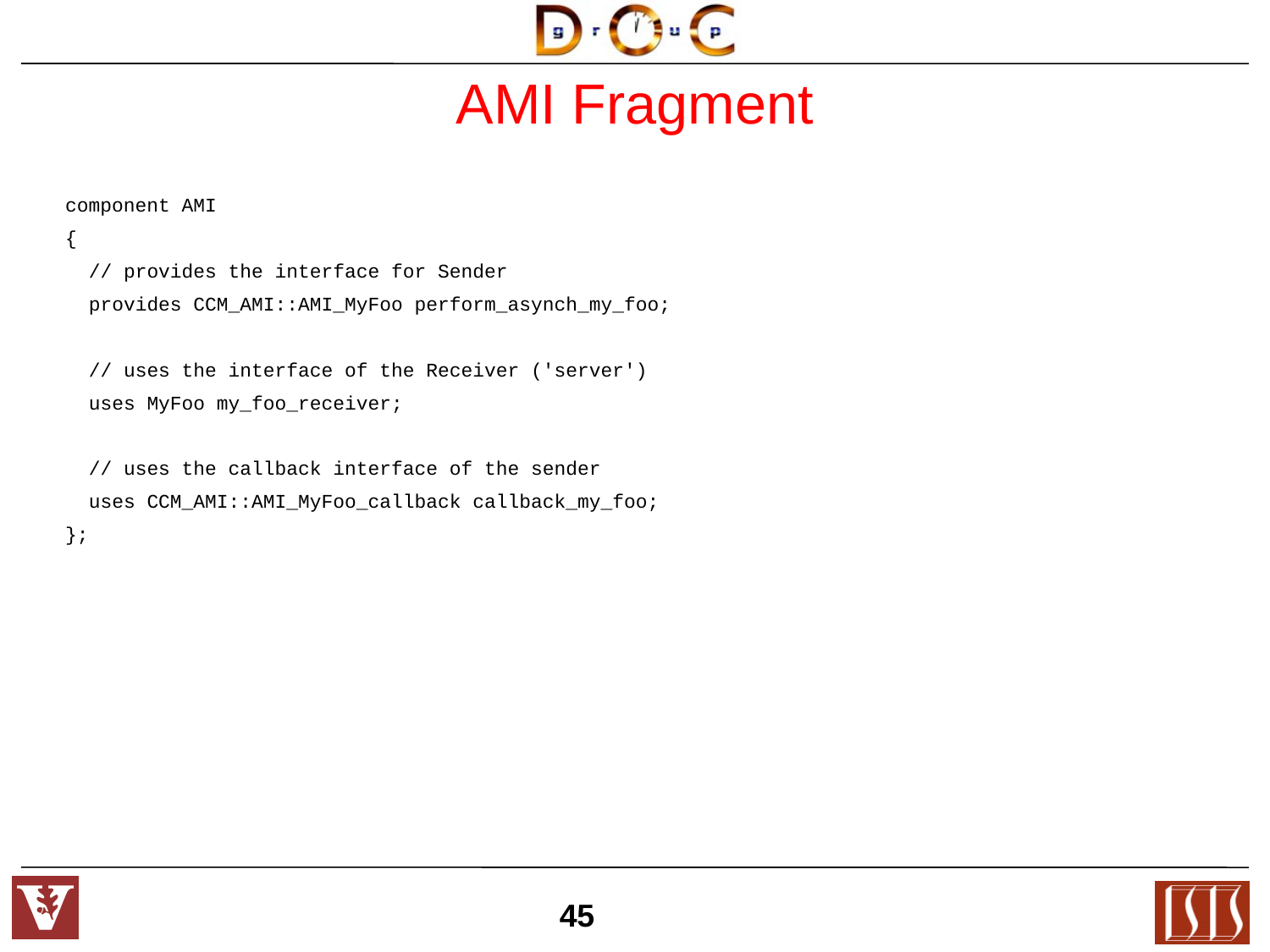

AMI Fragment

component AMI
{
  // provides the interface for Sender
  provides CCM_AMI::AMI_MyFoo perform_asynch_my_foo;

  // uses the interface of the Receiver ('server')
  uses MyFoo my_foo_receiver;

  // uses the callback interface of the sender
  uses CCM_AMI::AMI_MyFoo_callback callback_my_foo;
};